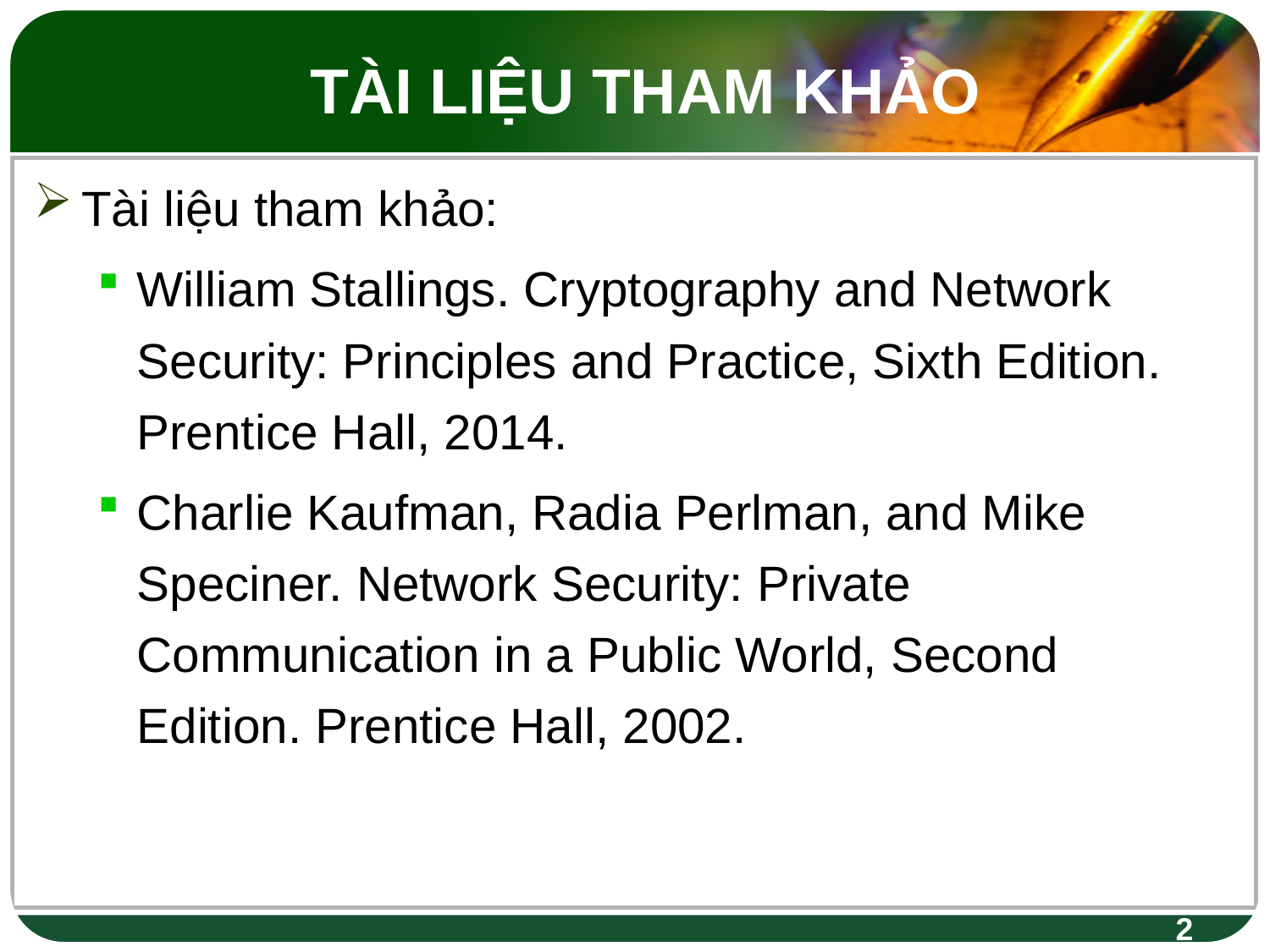

TÀI LIỆU THAM KHẢO
Tài liệu tham khảo:
William Stallings. Cryptography and Network Security: Principles and Practice, Sixth Edition. Prentice Hall, 2014.
Charlie Kaufman, Radia Perlman, and Mike Speciner. Network Security: Private Communication in a Public World, Second Edition. Prentice Hall, 2002.